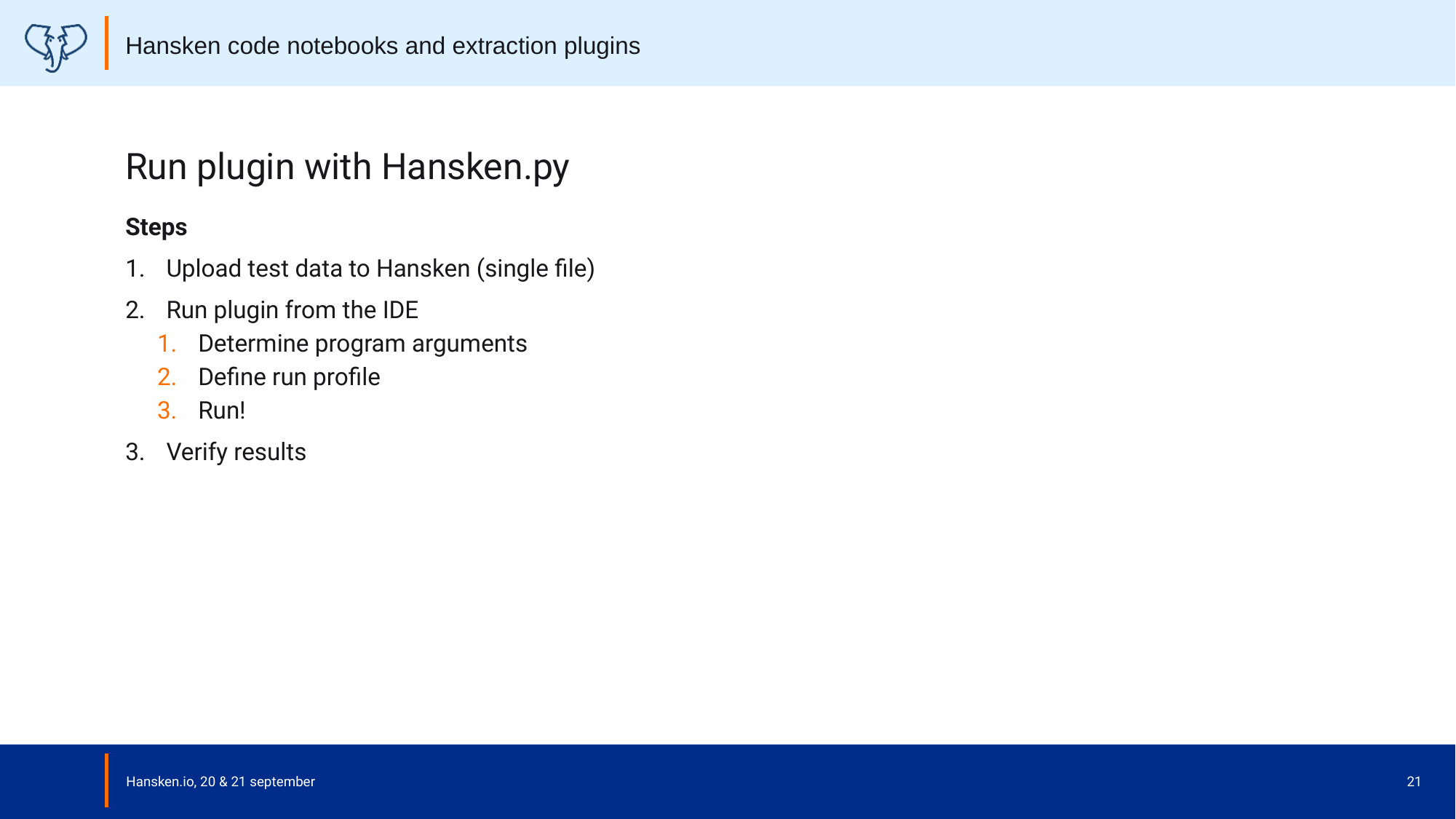

Hansken code notebooks and extraction plugins
# Run plugin with Hansken.py
Steps
Upload test data to Hansken (single file)
Run plugin from the IDE
Determine program arguments
Define run profile
Run!
Verify results

Hansken.io, 20 & 21 september
21